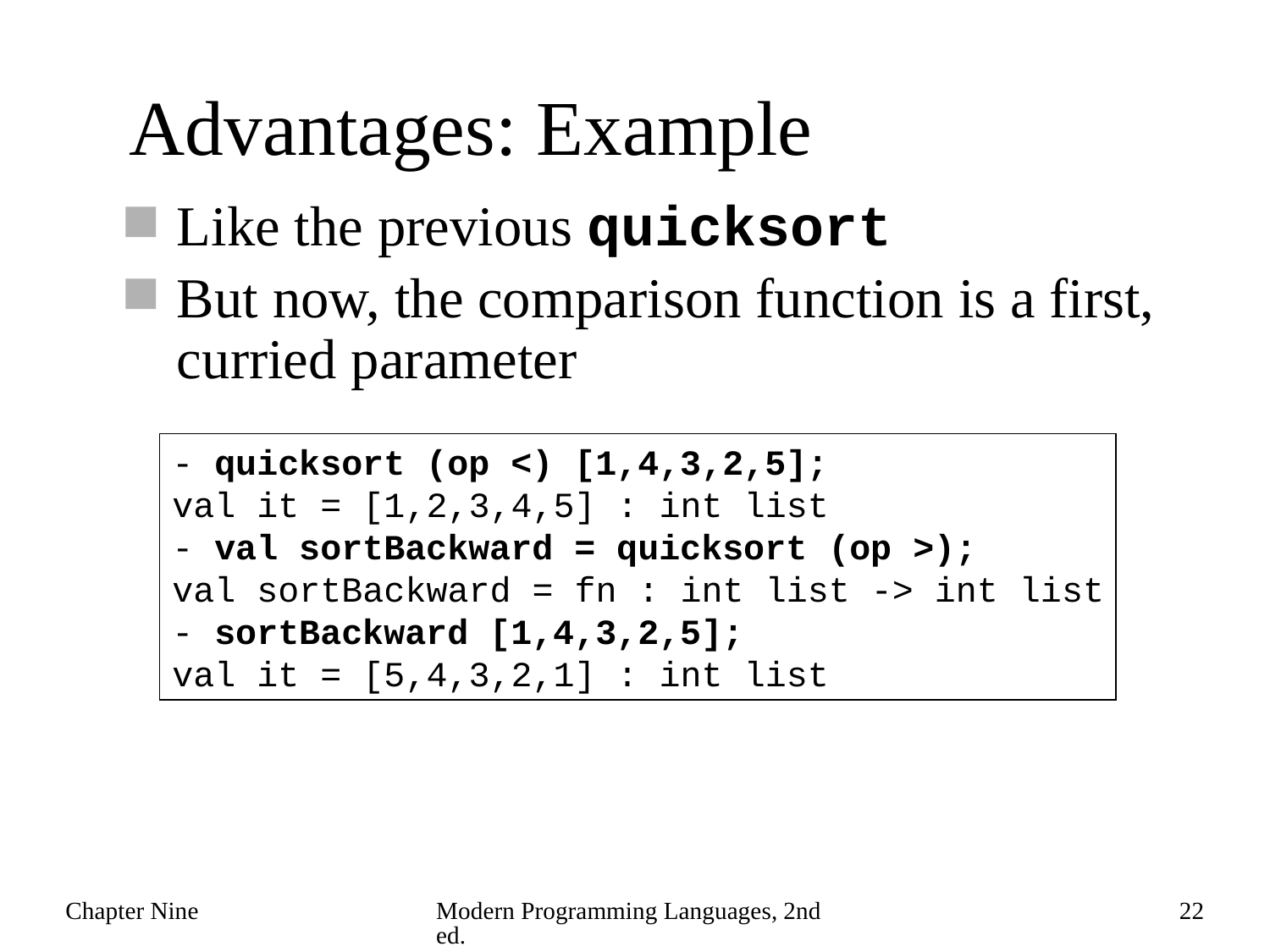

# Advantages: Example
Like the previous quicksort
But now, the comparison function is a first, curried parameter
- quicksort (op <) [1,4,3,2,5];
val it = [1,2,3,4,5] : int list
- val sortBackward = quicksort (op >);
val sortBackward = fn : int list -> int list
- sortBackward [1,4,3,2,5];
val it = [5,4,3,2,1] : int list
Chapter Nine
Modern Programming Languages, 2nd ed.
22